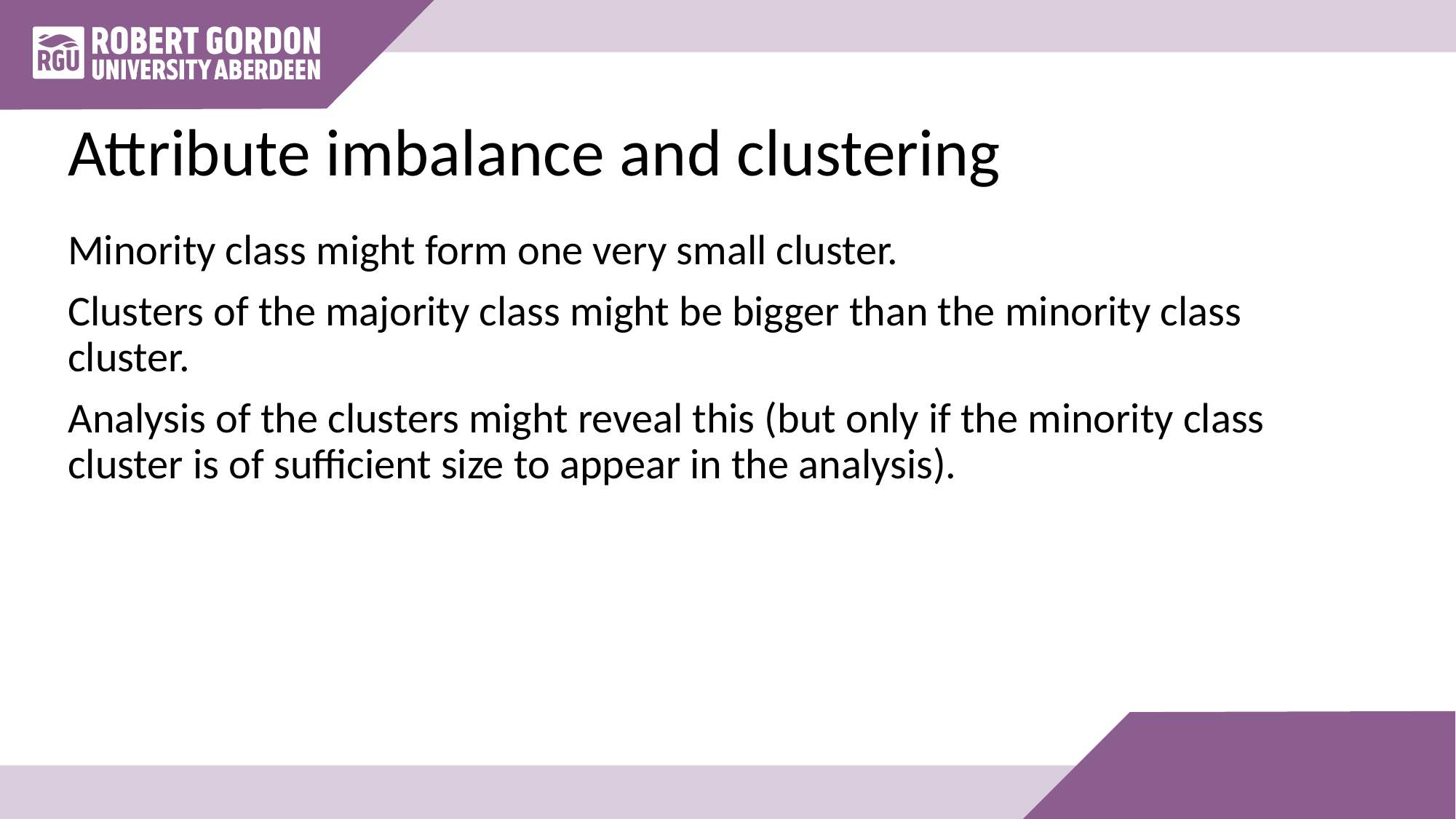

# Attribute imbalance and clustering
Minority class might form one very small cluster.
Clusters of the majority class might be bigger than the minority class cluster.
Analysis of the clusters might reveal this (but only if the minority class cluster is of sufficient size to appear in the analysis).